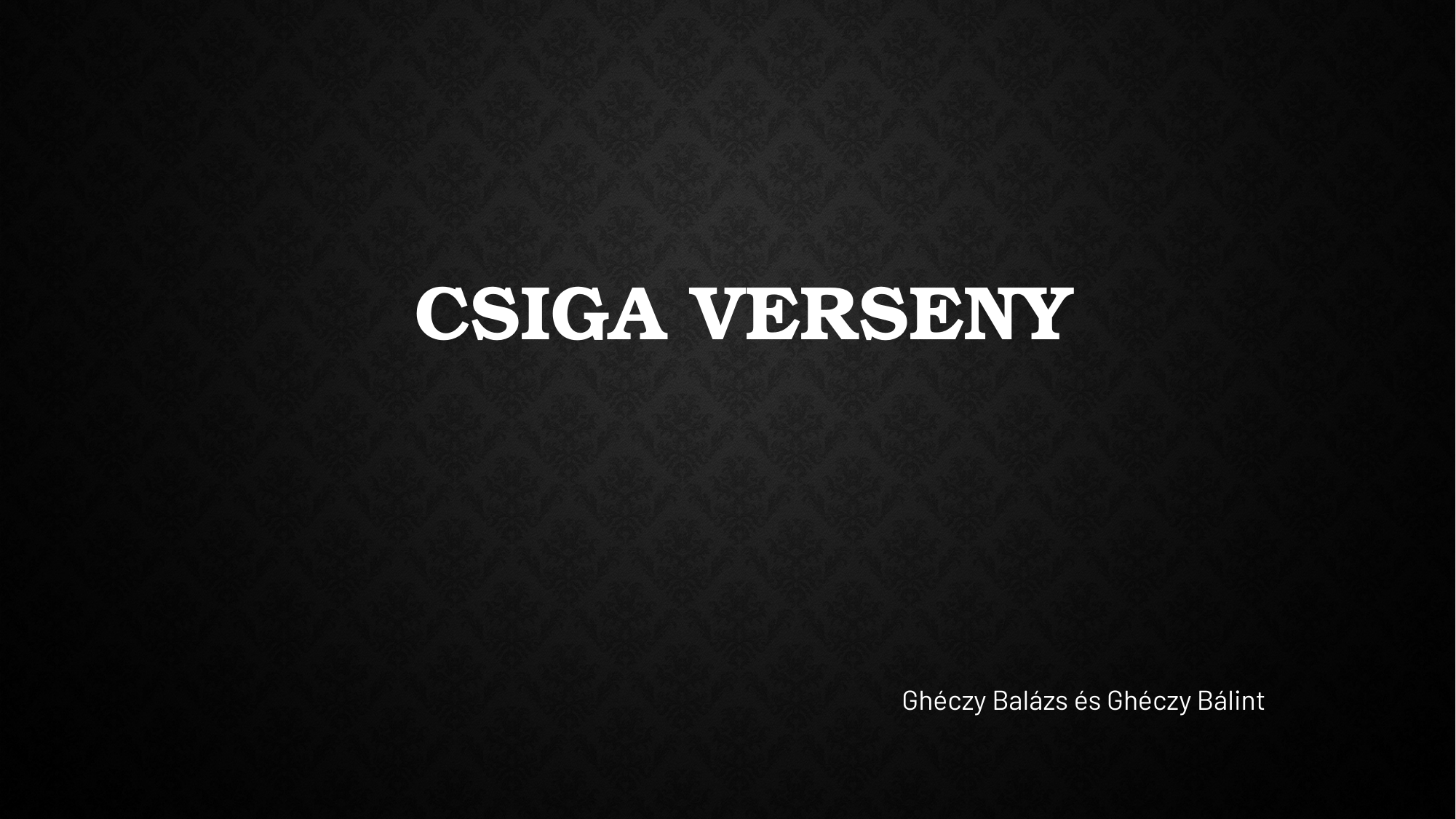

# Csiga verseny
Ghéczy Balázs és Ghéczy Bálint